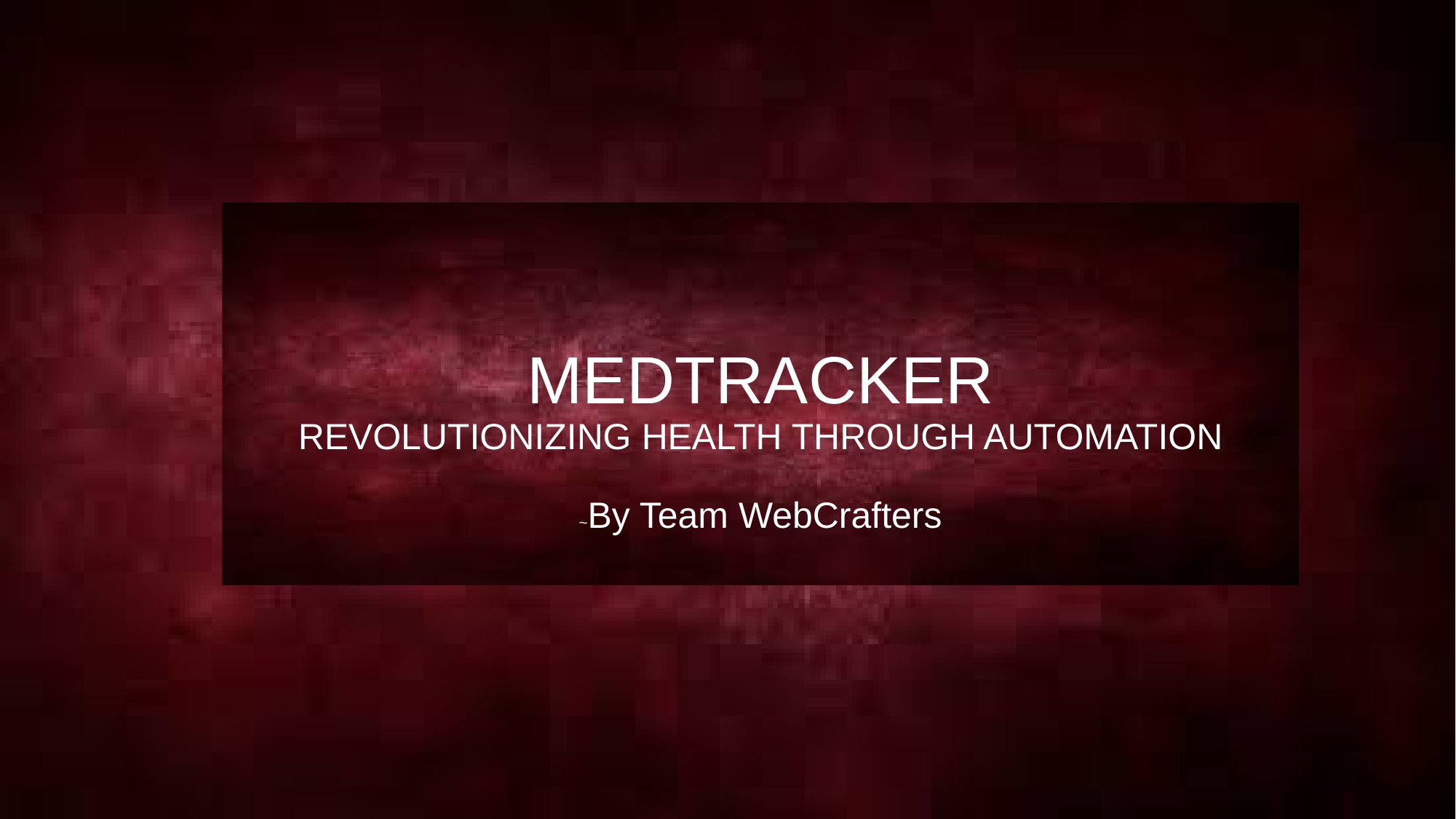

# MEDTRACKER REVOLUTIONIZING HEALTH THROUGH AUTOMATION ~By Team WebCrafters